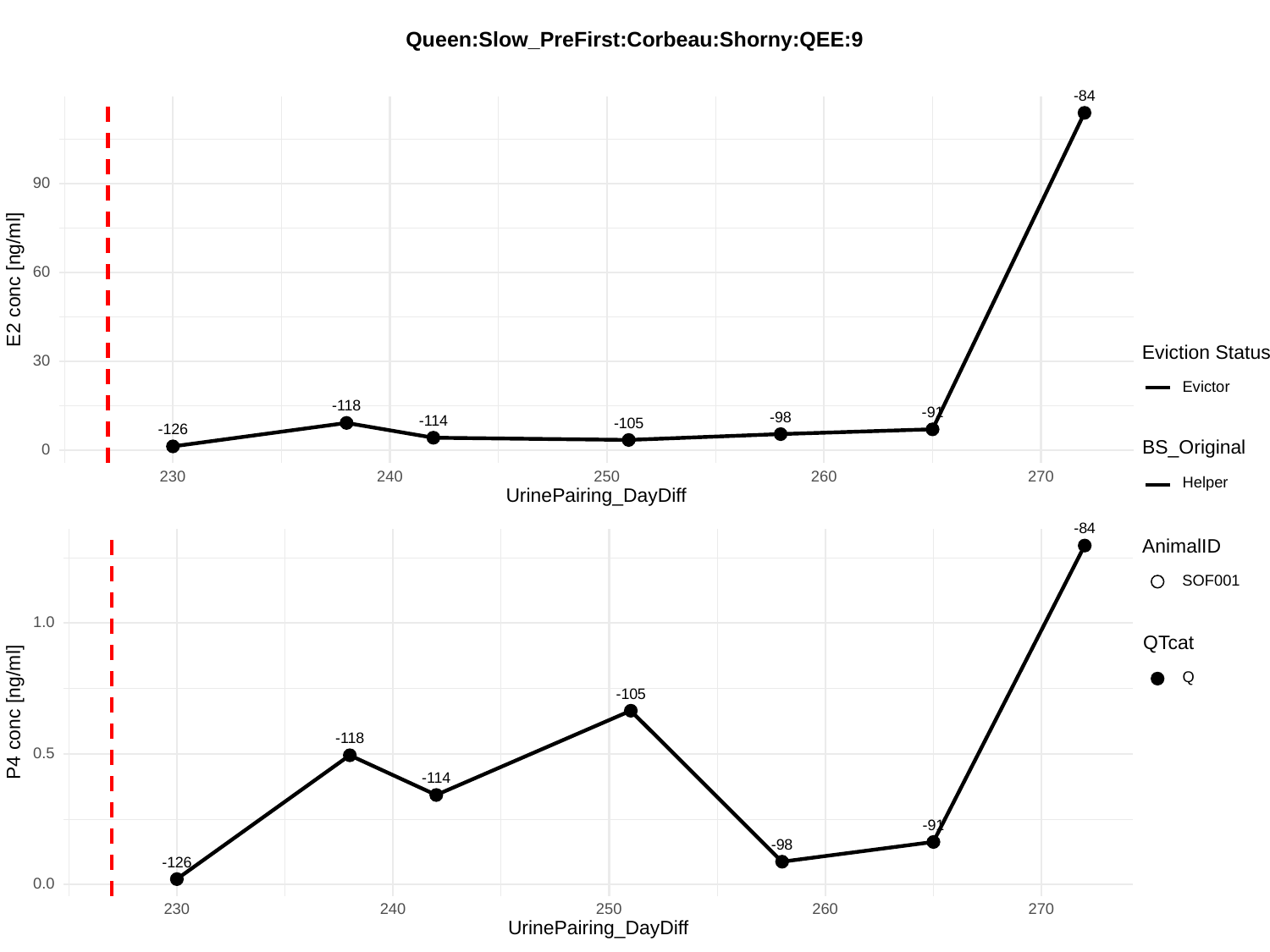

Queen:Slow_PreFirst:Corbeau:Shorny:QEE:9
-84

90

60
E2 conc [ng/ml]

Eviction Status
30

Evictor

-118

-91
-98
-114

-105

-126

BS_Original

0

230
240
250
260
270
Helper

UrinePairing_DayDiff
-84

AnimalID

SOF001
1.0

QTcat
Q

-105
P4 conc [ng/ml]

-118
0.5

-114

-91

-98

-126

0.0

230
240
250
260
270
UrinePairing_DayDiff